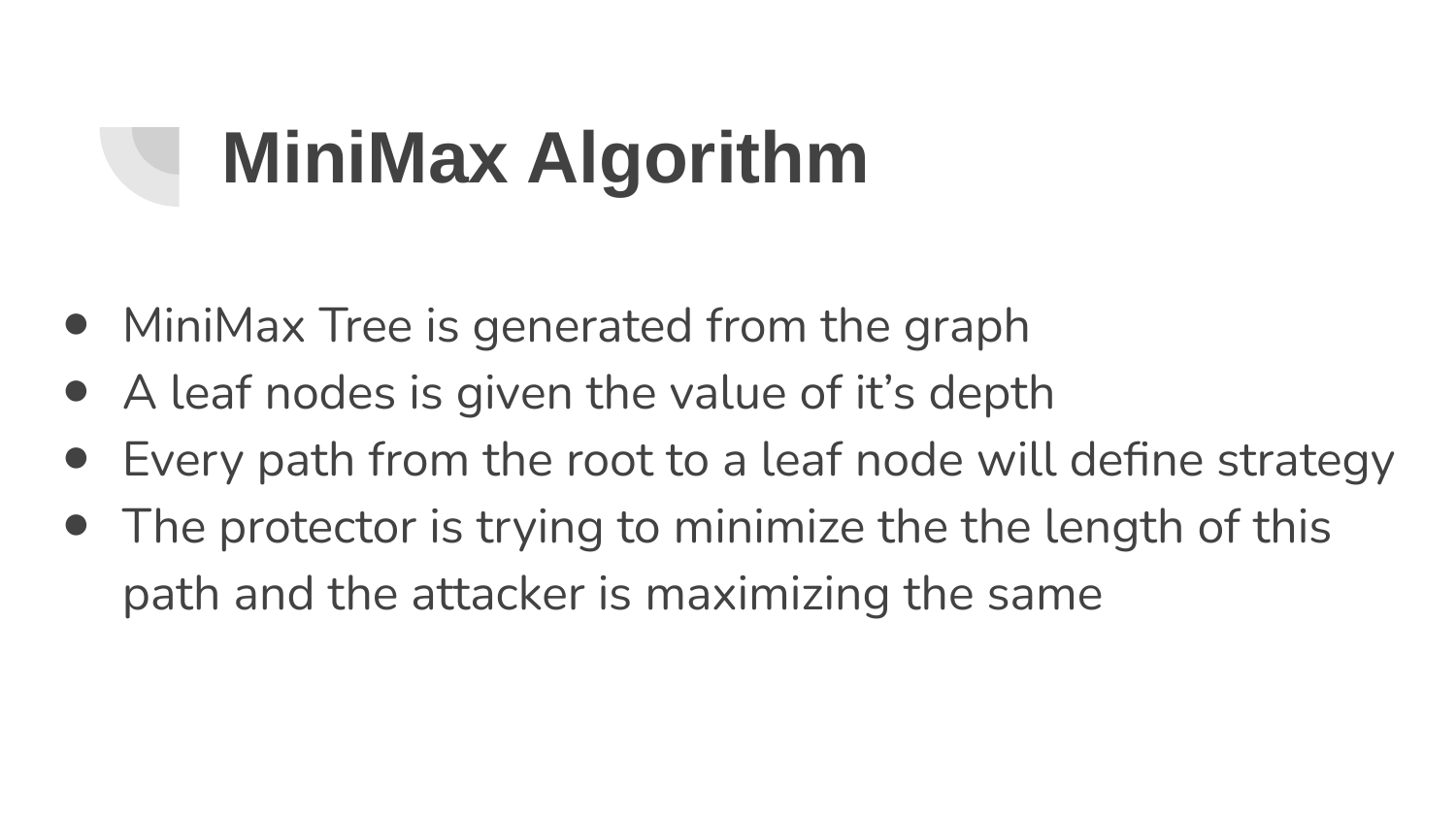

# MiniMax Algorithm
MiniMax Tree is generated from the graph
A leaf nodes is given the value of it’s depth
Every path from the root to a leaf node will define strategy
The protector is trying to minimize the the length of this path and the attacker is maximizing the same